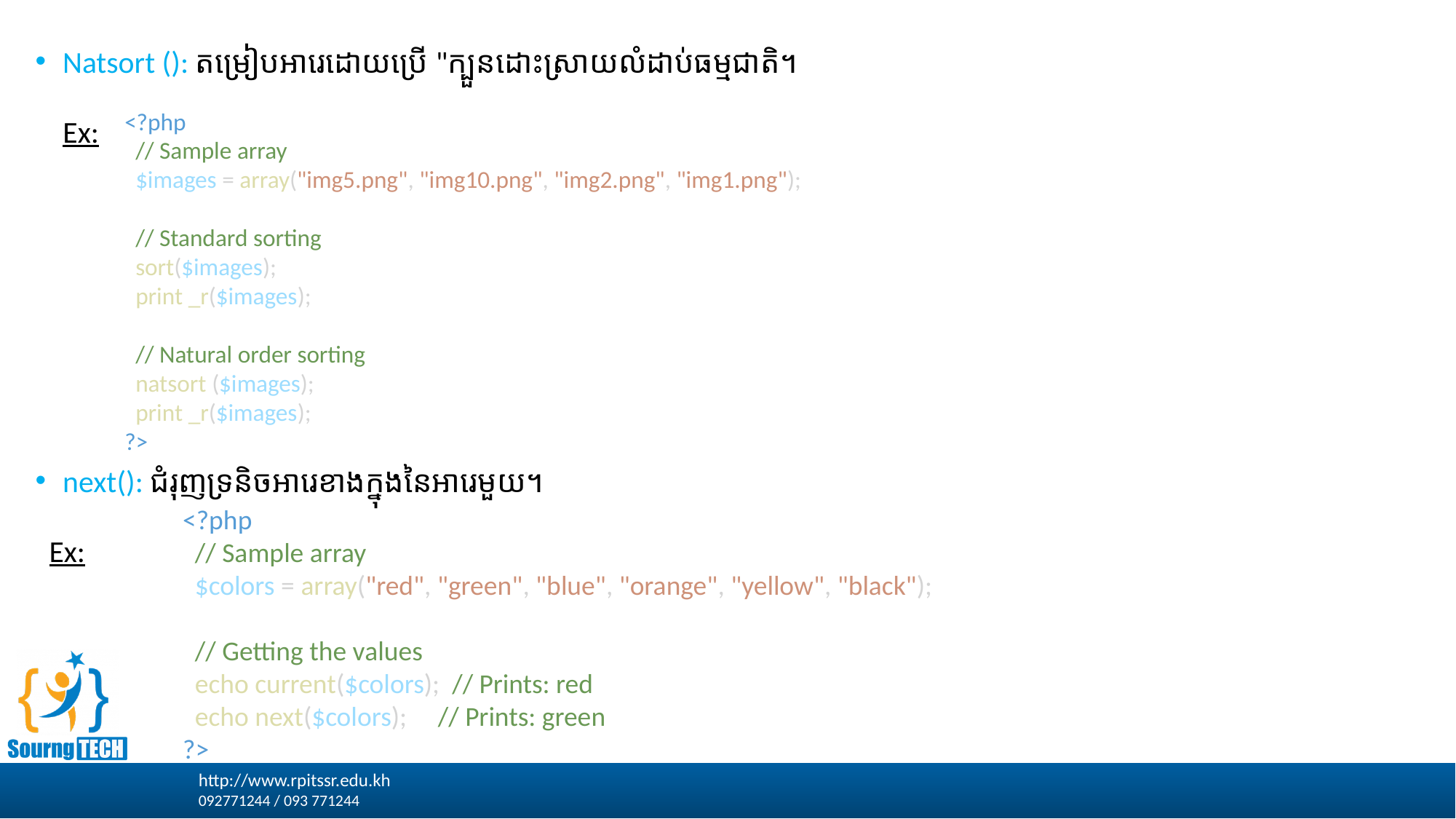

Natsort (): តម្រៀបអារេដោយប្រើ "ក្បួនដោះស្រាយលំដាប់ធម្មជាតិ។
    Ex:

next(): ជំរុញទ្រនិចអារេខាងក្នុងនៃអារេមួយ។
  Ex:
<?php
  // Sample array
  $images = array("img5.png", "img10.png", "img2.png", "img1.png");
  // Standard sorting
  sort($images);
  print _r($images);
  // Natural order sorting
  natsort ($images);
  print _r($images);
?>
<?php
  // Sample array
  $colors = array("red", "green", "blue", "orange", "yellow", "black");
  // Getting the values
  echo current($colors);  // Prints: red
  echo next($colors);     // Prints: green
?>